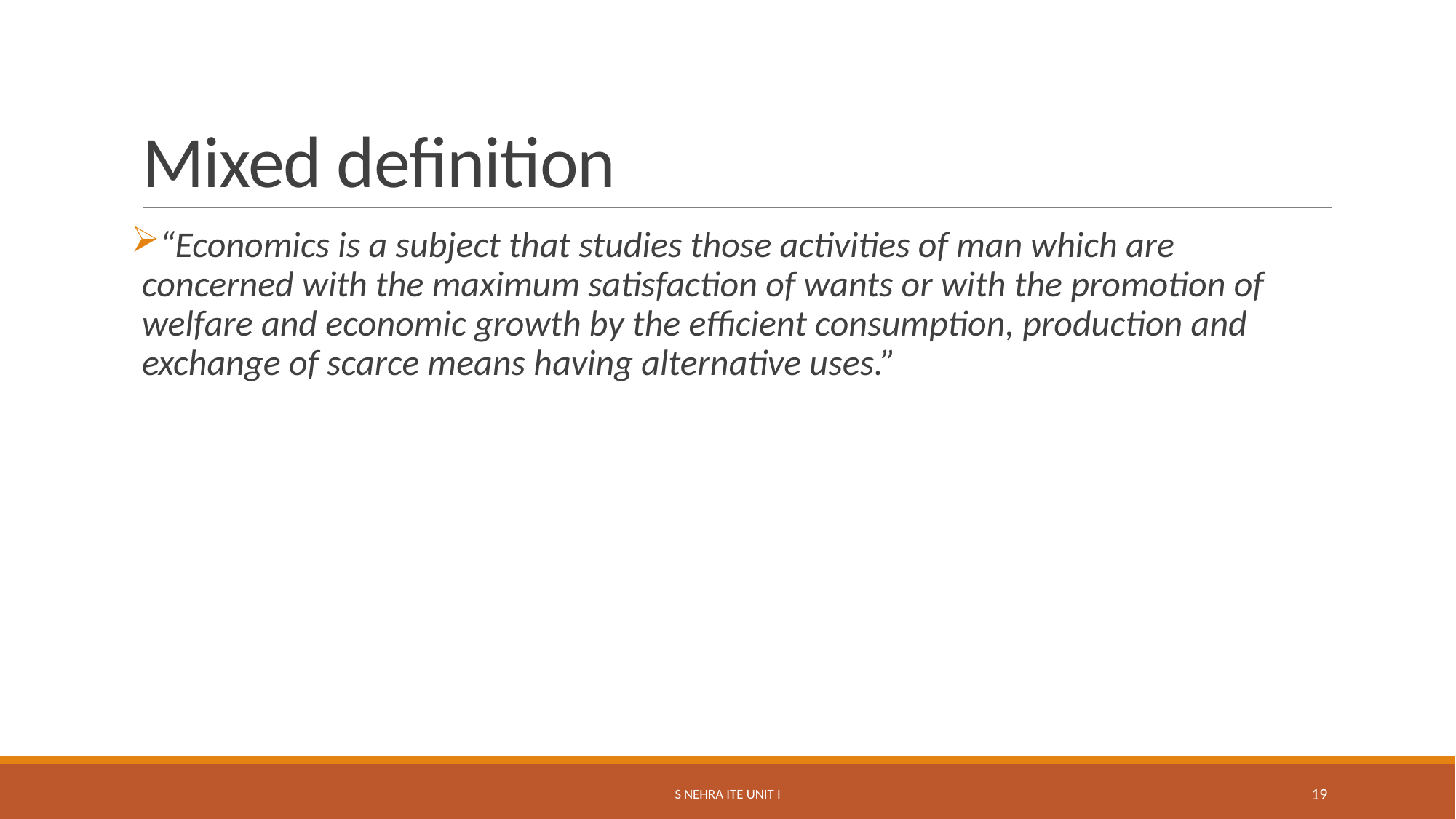

# Mixed definition
“Economics is a subject that studies those activities of man which are concerned with the maximum satisfaction of wants or with the promotion of welfare and economic growth by the efficient consumption, production and exchange of scarce means having alternative uses.”
S Nehra ITE Unit I
19